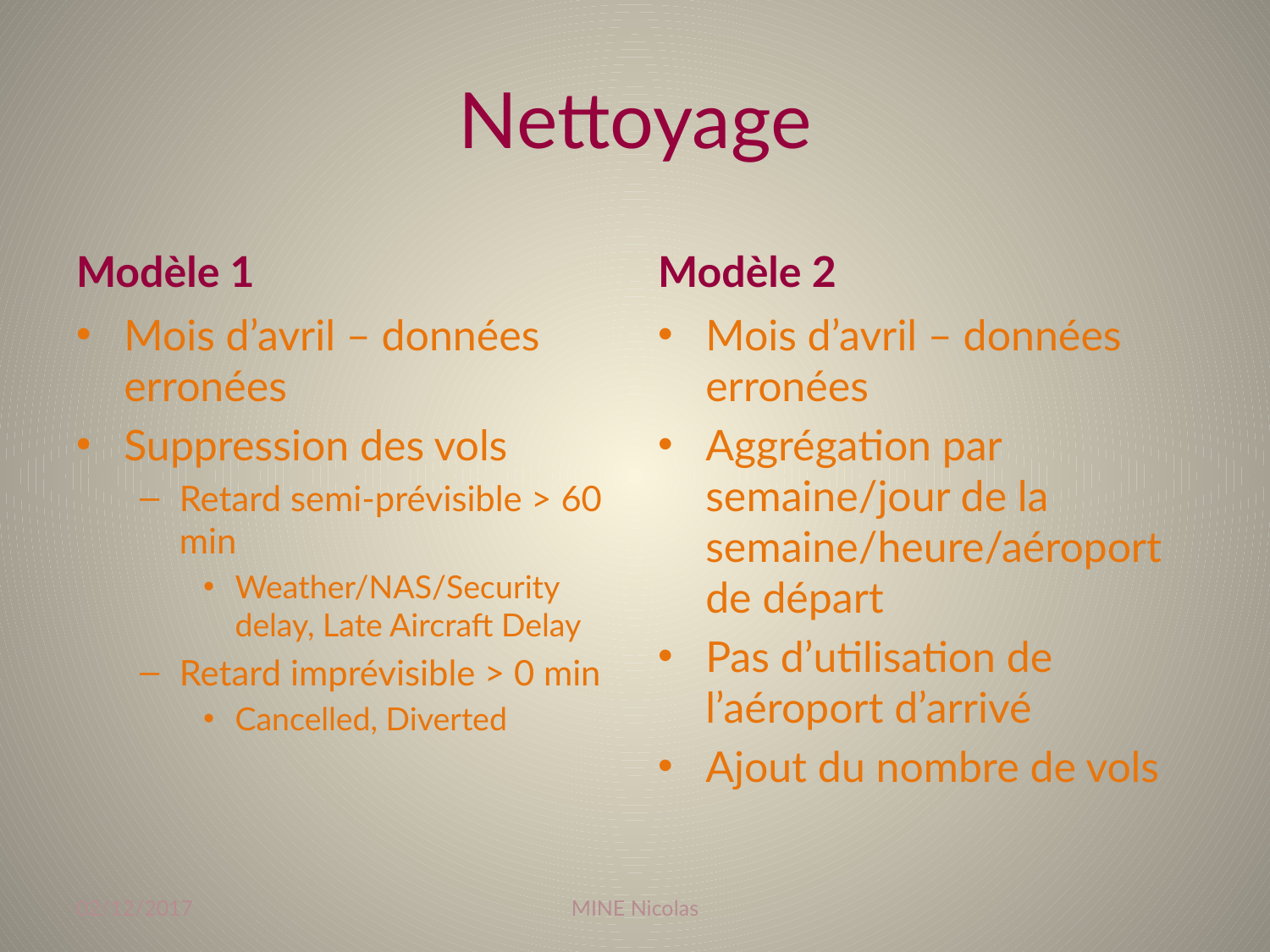

# Nettoyage
Modèle 1
Modèle 2
Mois d’avril – données erronées
Suppression des vols
Retard semi-prévisible > 60 min
Weather/NAS/Security delay, Late Aircraft Delay
Retard imprévisible > 0 min
Cancelled, Diverted

Mois d’avril – données erronées
Aggrégation par semaine/jour de la semaine/heure/aéroport de départ
Pas d’utilisation de l’aéroport d’arrivé
Ajout du nombre de vols
02/12/2017
MINE Nicolas